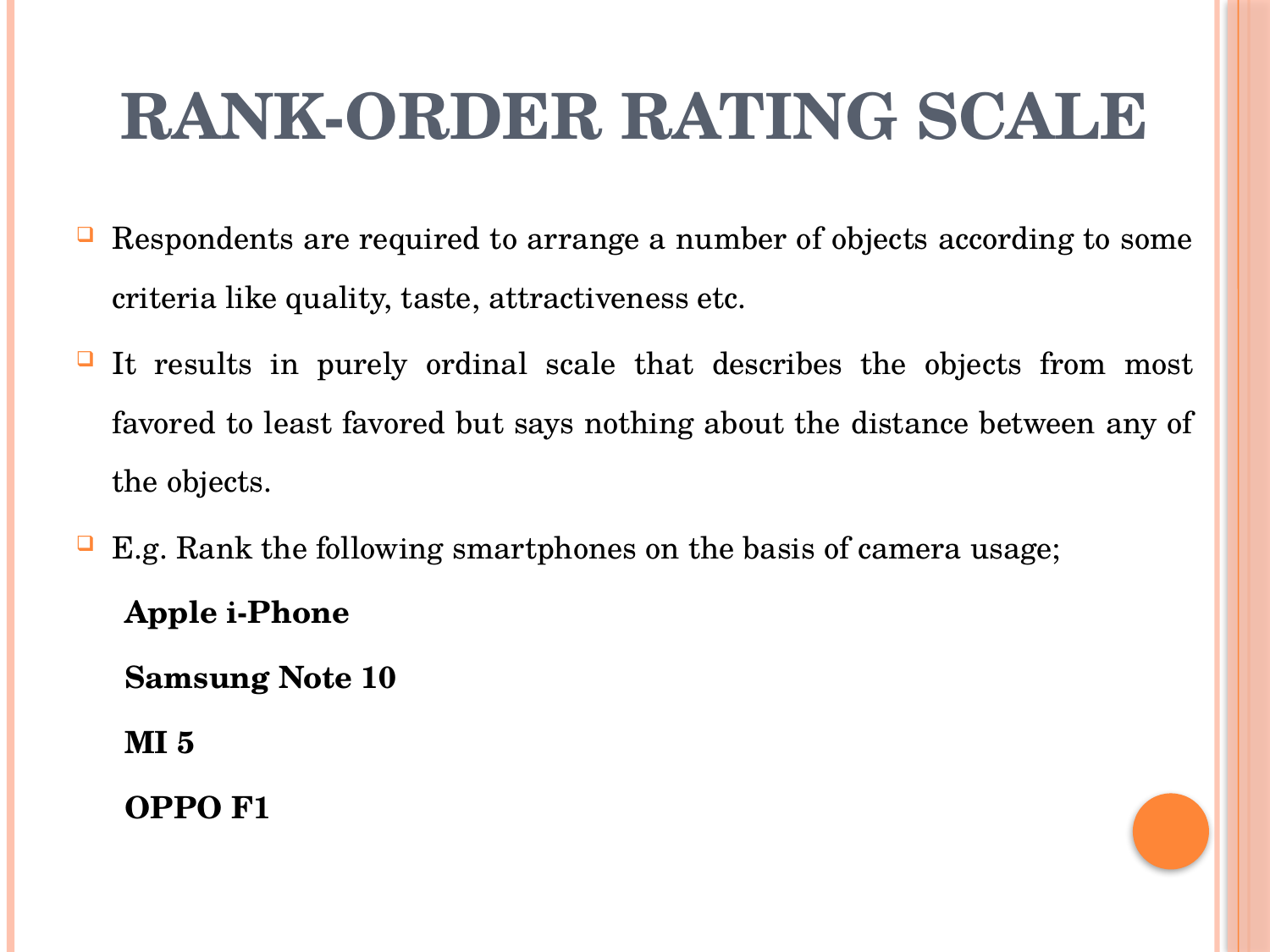

# Rank-Order Rating Scale
Respondents are required to arrange a number of objects according to some criteria like quality, taste, attractiveness etc.
It results in purely ordinal scale that describes the objects from most favored to least favored but says nothing about the distance between any of the objects.
E.g. Rank the following smartphones on the basis of camera usage;
Apple i-Phone
Samsung Note 10
MI 5
OPPO F1